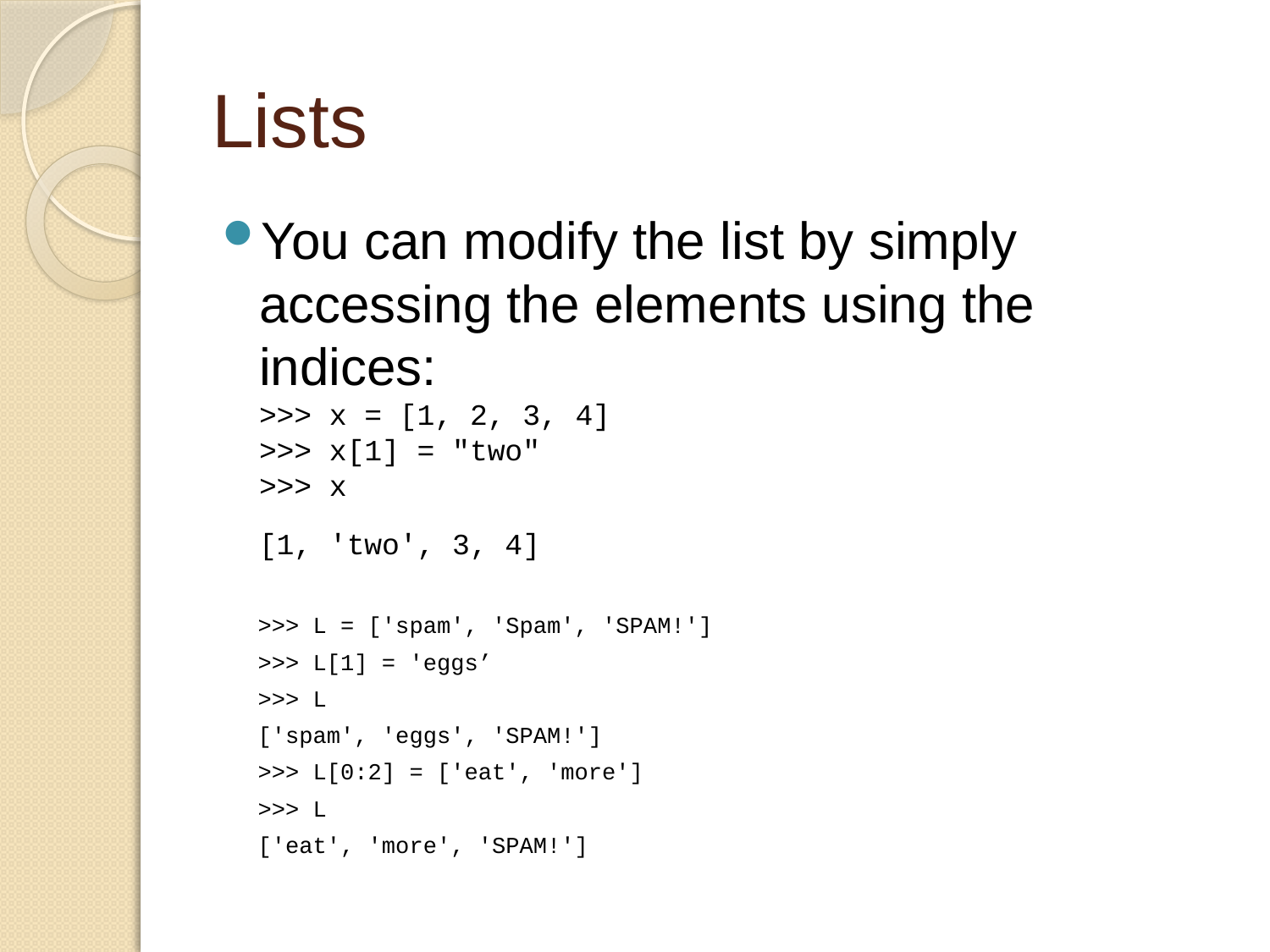

# Lists
You can modify the list by simply accessing the elements using the indices:
>>> x = [1, 2, 3, 4]
>>> x[1] = "two"
>>> x
[1, 'two', 3, 4]

>>> L = ['spam', 'Spam', 'SPAM!']
>>> L[1] = 'eggs’
>>> L
['spam', 'eggs', 'SPAM!']
>>> L[0:2] = ['eat', 'more']
>>> L
['eat', 'more', 'SPAM!']